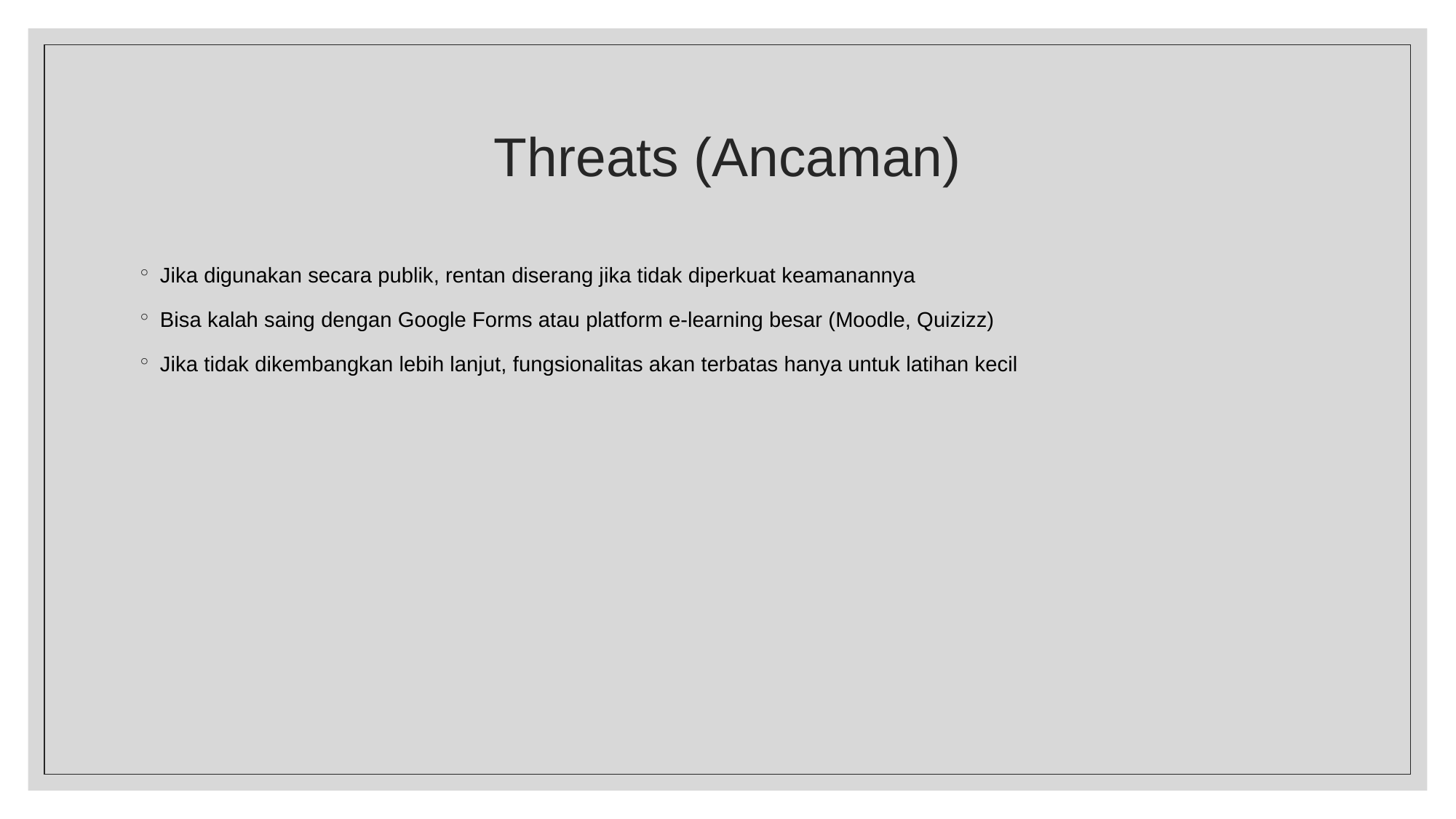

# Threats (Ancaman)
Jika digunakan secara publik, rentan diserang jika tidak diperkuat keamanannya
Bisa kalah saing dengan Google Forms atau platform e-learning besar (Moodle, Quizizz)
Jika tidak dikembangkan lebih lanjut, fungsionalitas akan terbatas hanya untuk latihan kecil